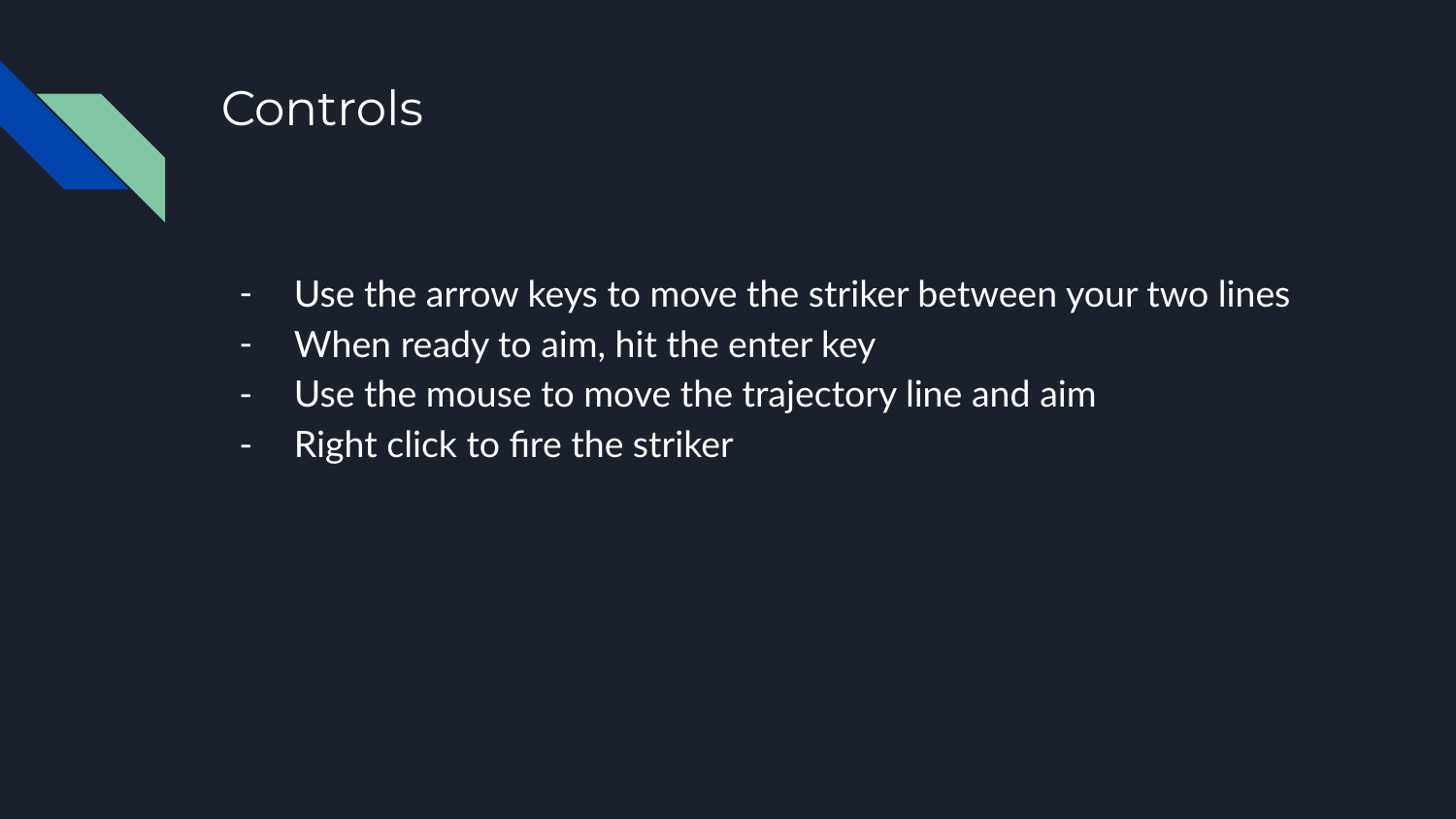

# Controls
Use the arrow keys to move the striker between your two lines
When ready to aim, hit the enter key
Use the mouse to move the trajectory line and aim
Right click to fire the striker